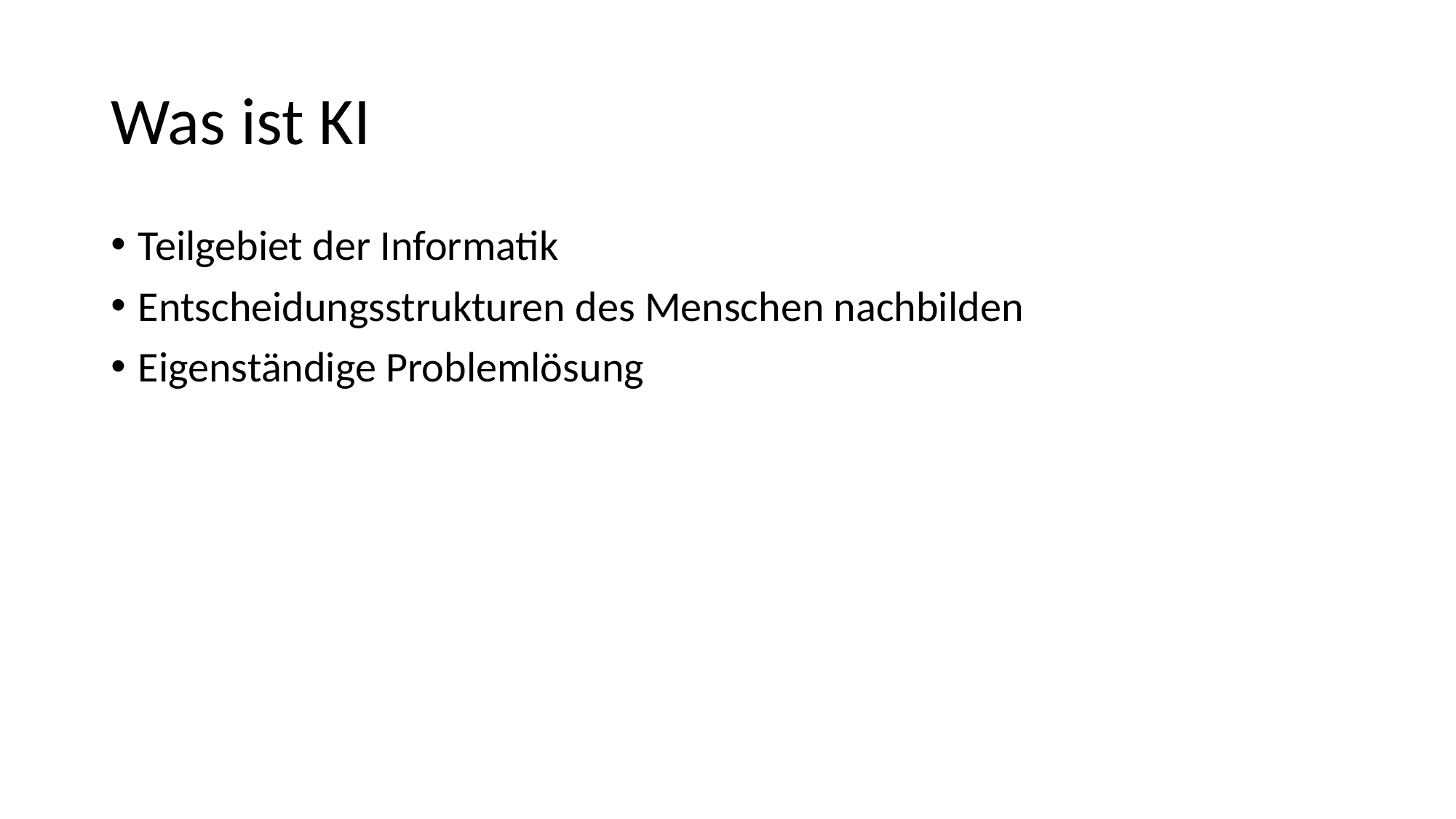

# Was ist KI
Teilgebiet der Informatik
Entscheidungsstrukturen des Menschen nachbilden
Eigenständige Problemlösung